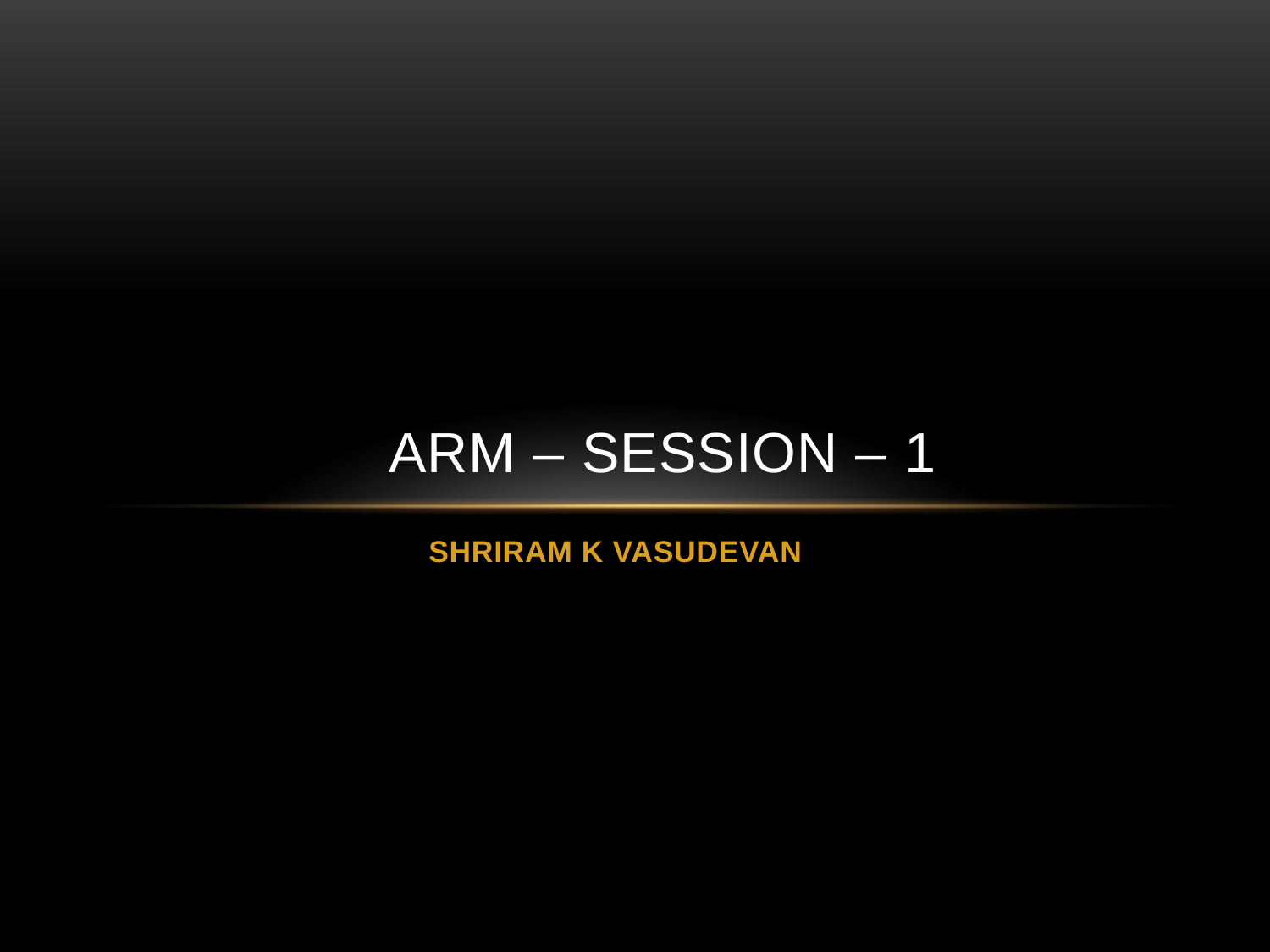

# ARM – Session – 1
	SHRIRAM K VASUDEVAN